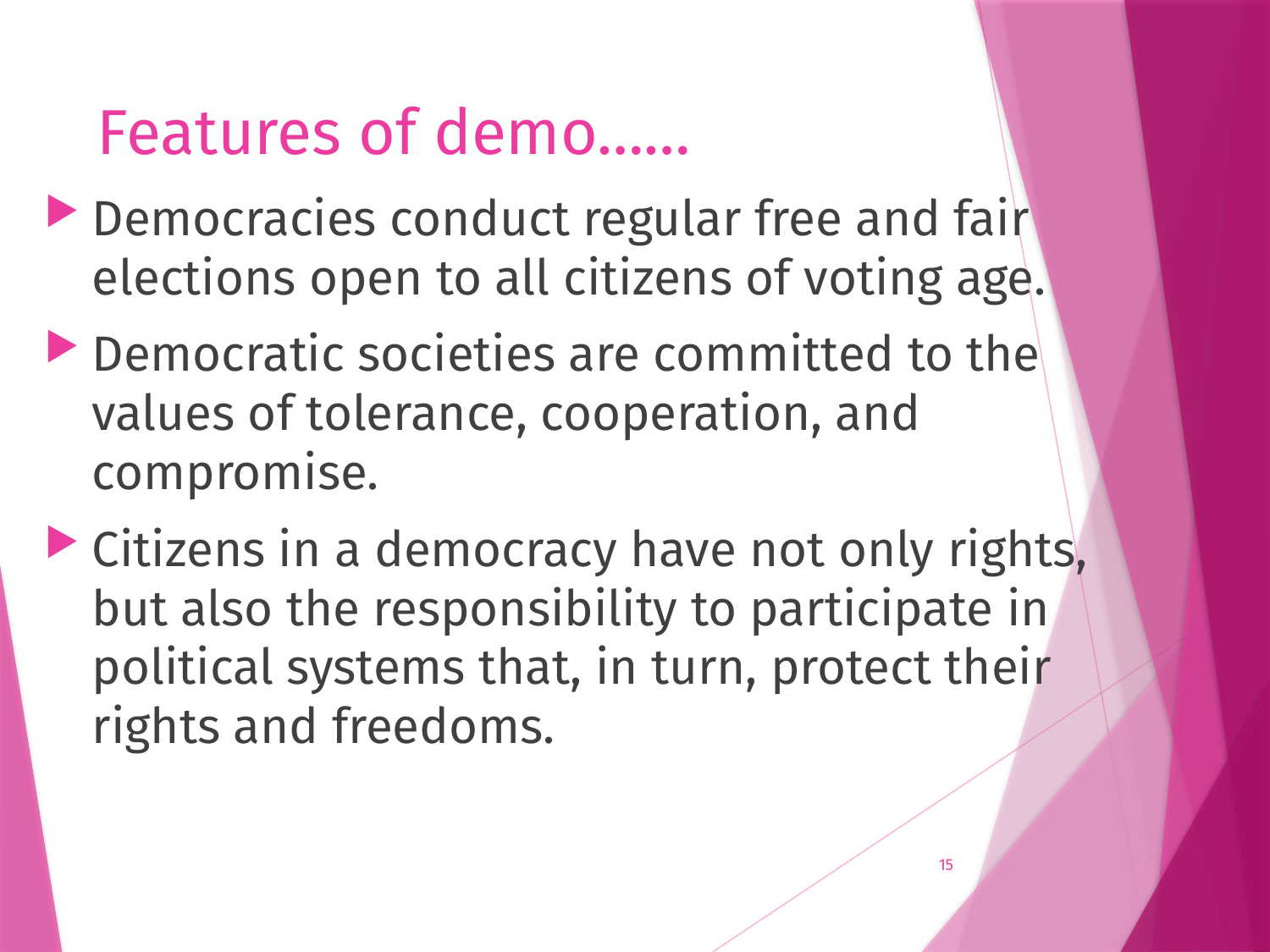

# Features of demo……
Democracies conduct regular free and fair elections open to all citizens of voting age.
Democratic societies are committed to the values of tolerance, cooperation, and compromise.
Citizens in a democracy have not only rights, but also the responsibility to participate in political systems that, in turn, protect their rights and freedoms.
15